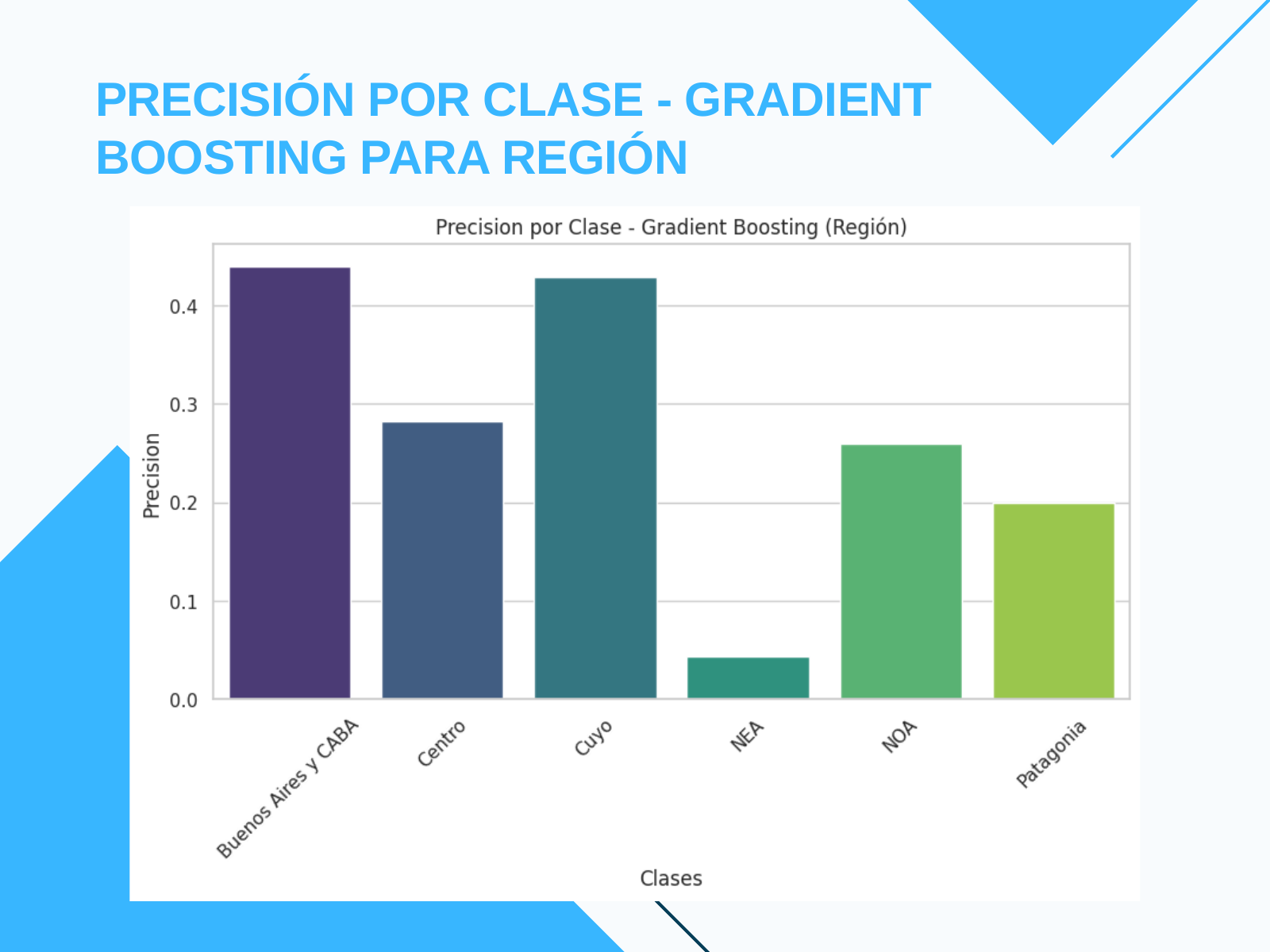

PRECISIÓN POR CLASE - GRADIENT
BOOSTING PARA REGIÓN